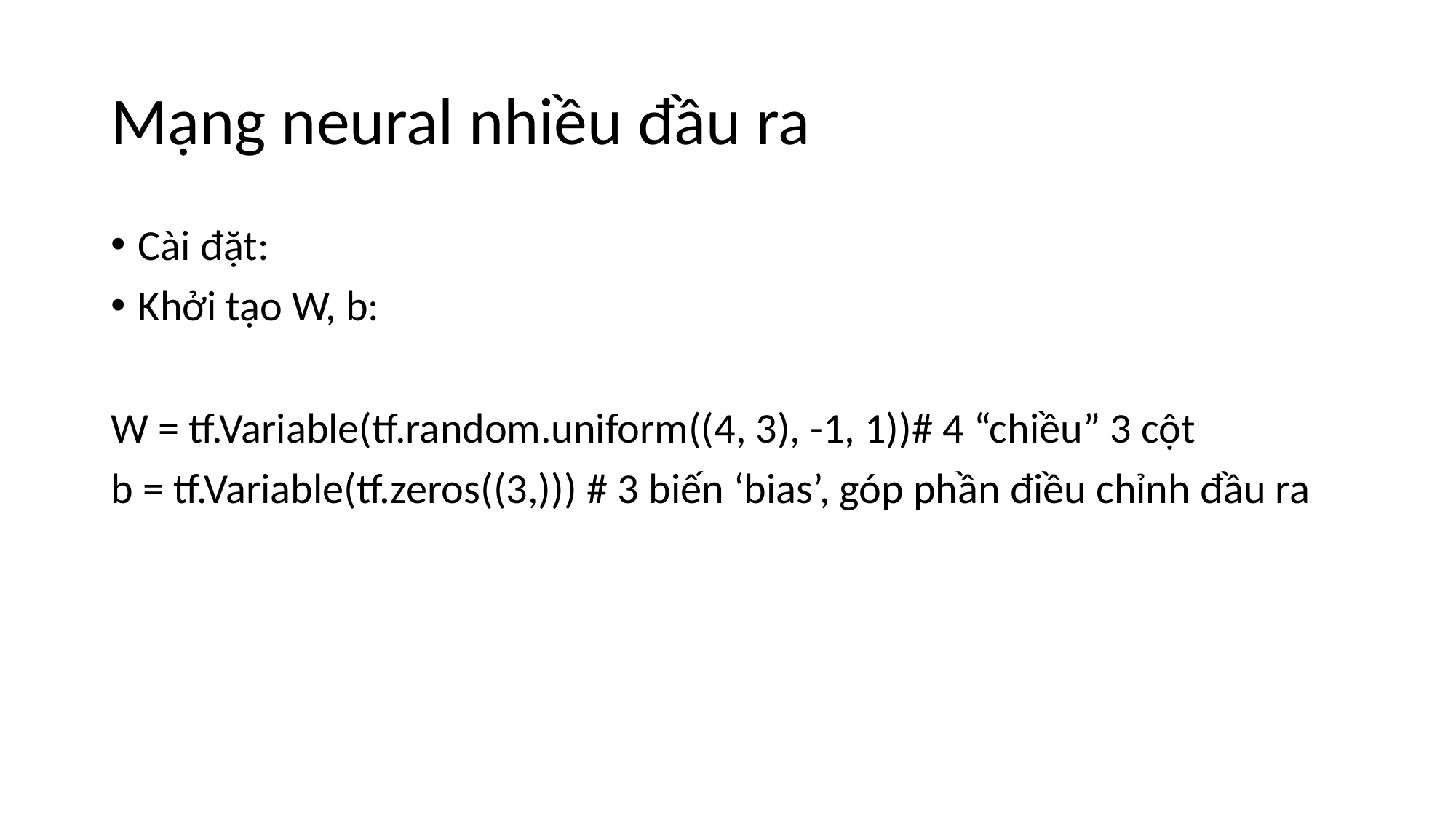

# Mạng neural nhiều đầu ra
Cài đặt:
Khởi tạo W, b:

W = tf.Variable(tf.random.uniform((4, 3), -1, 1))# 4 “chiều” 3 cột
b = tf.Variable(tf.zeros((3,))) # 3 biến ‘bias’, góp phần điều chỉnh đầu ra